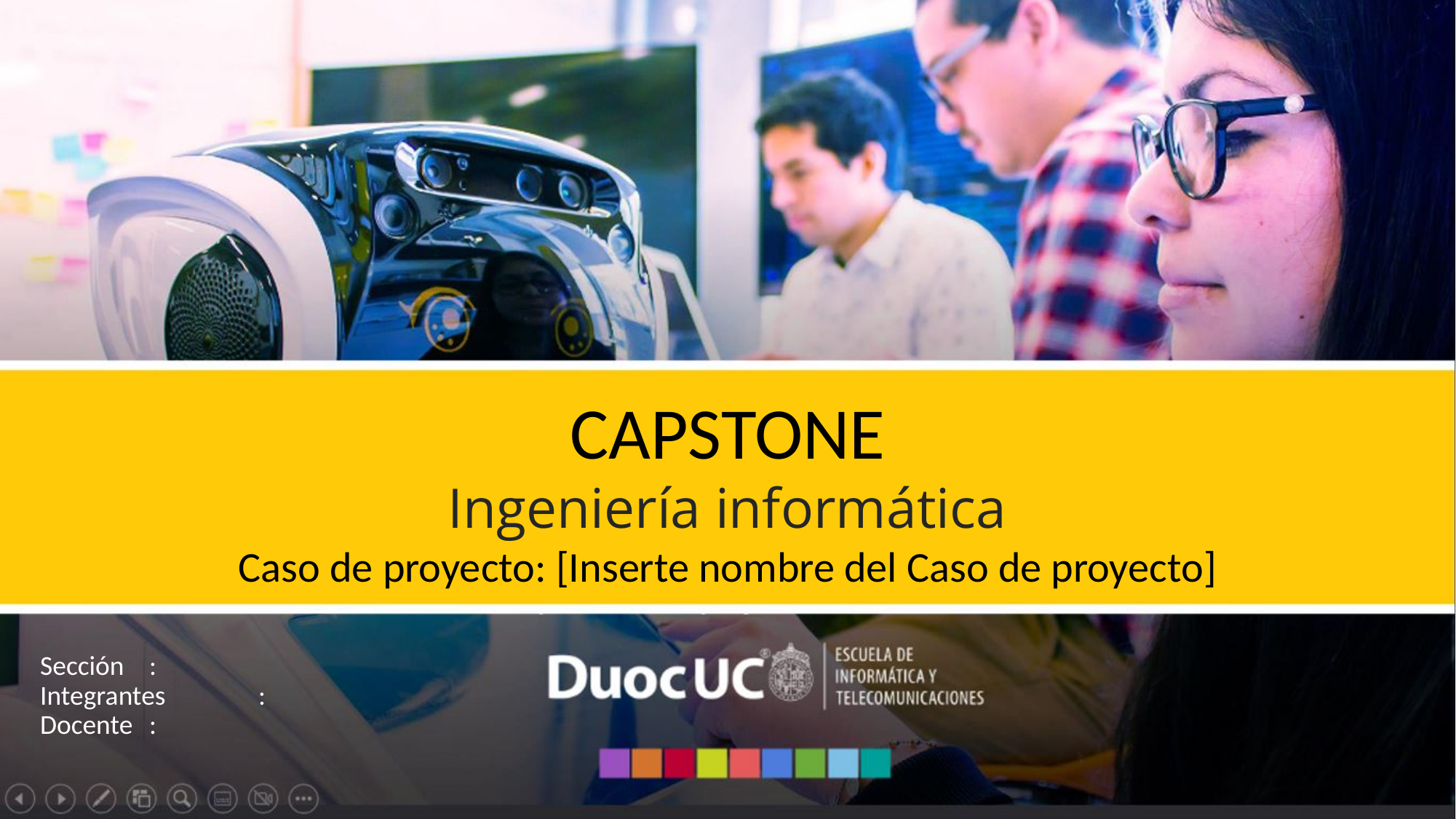

CAPSTONE
Ingeniería informática
Caso de proyecto: [Inserte nombre del Caso de proyecto]
Sección	:
Integrantes	:
Docente	: